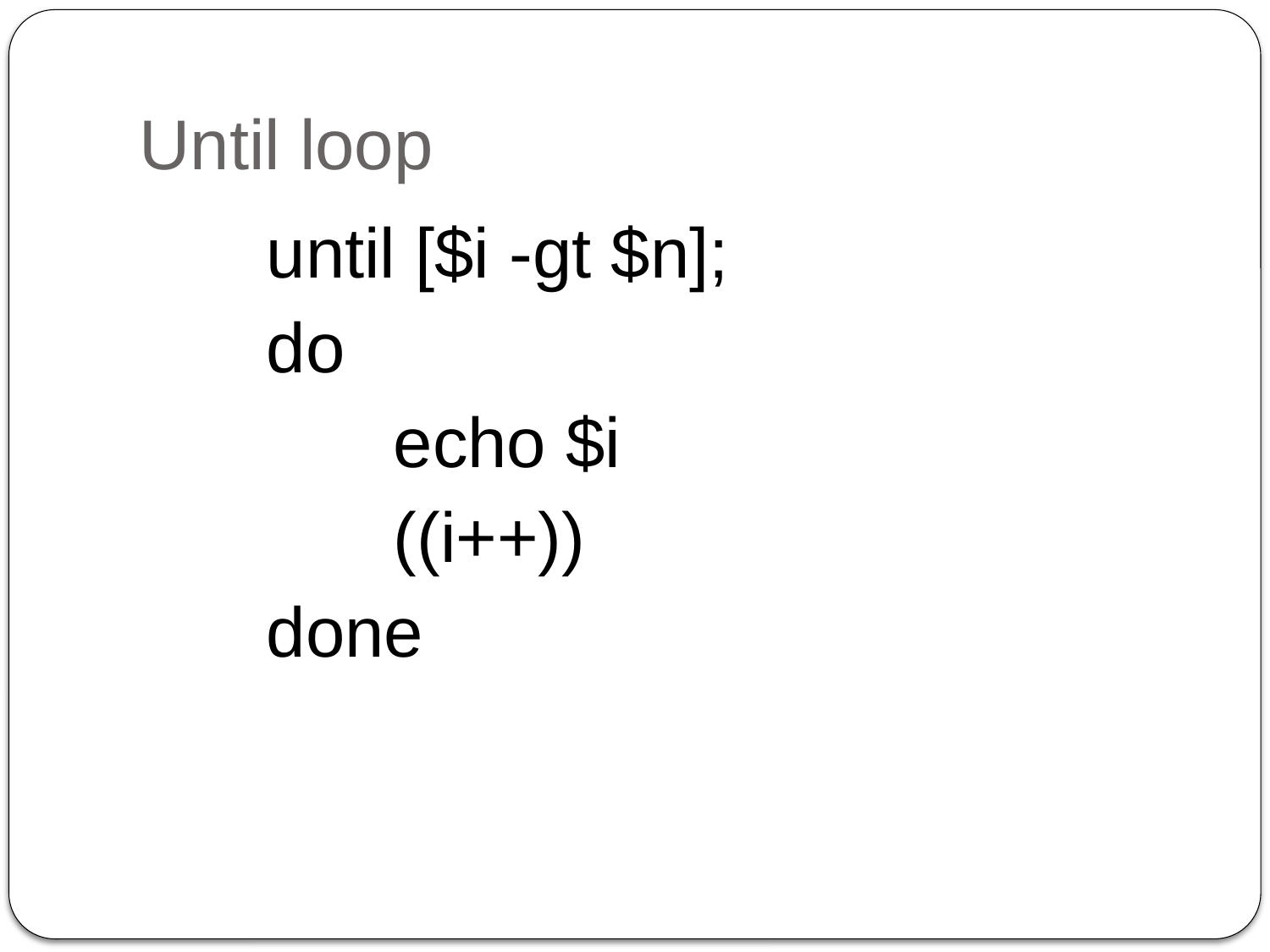

# Until loop
	until [$i -gt $n];
	do
		echo $i
		((i++))
	done